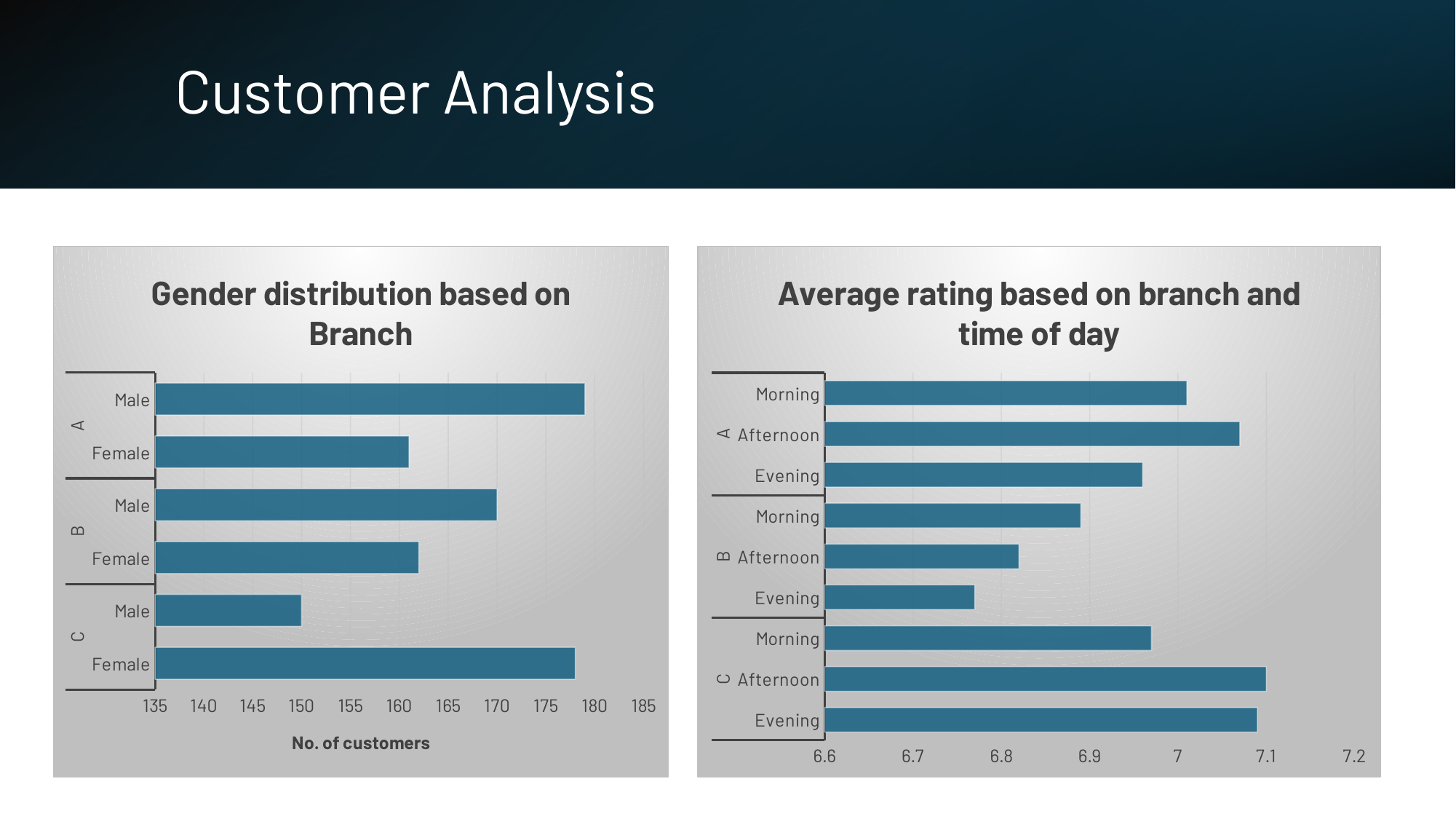

# Customer Analysis

### Chart: Average rating based on branch and time of day

| Category | avg_rating |
|---|---|
| Evening | 7.09 |
| Afternoon | 7.1 |
| Morning | 6.97 |
| Evening | 6.77 |
| Afternoon | 6.82 |
| Morning | 6.89 |
| Evening | 6.96 |
| Afternoon | 7.07 |
| Morning | 7.01 |

### Chart: Gender distribution based on Branch

| Category | count |
|---|---|
| Female | 178.0 |
| Male | 150.0 |
| Female | 162.0 |
| Male | 170.0 |
| Female | 161.0 |
| Male | 179.0 |